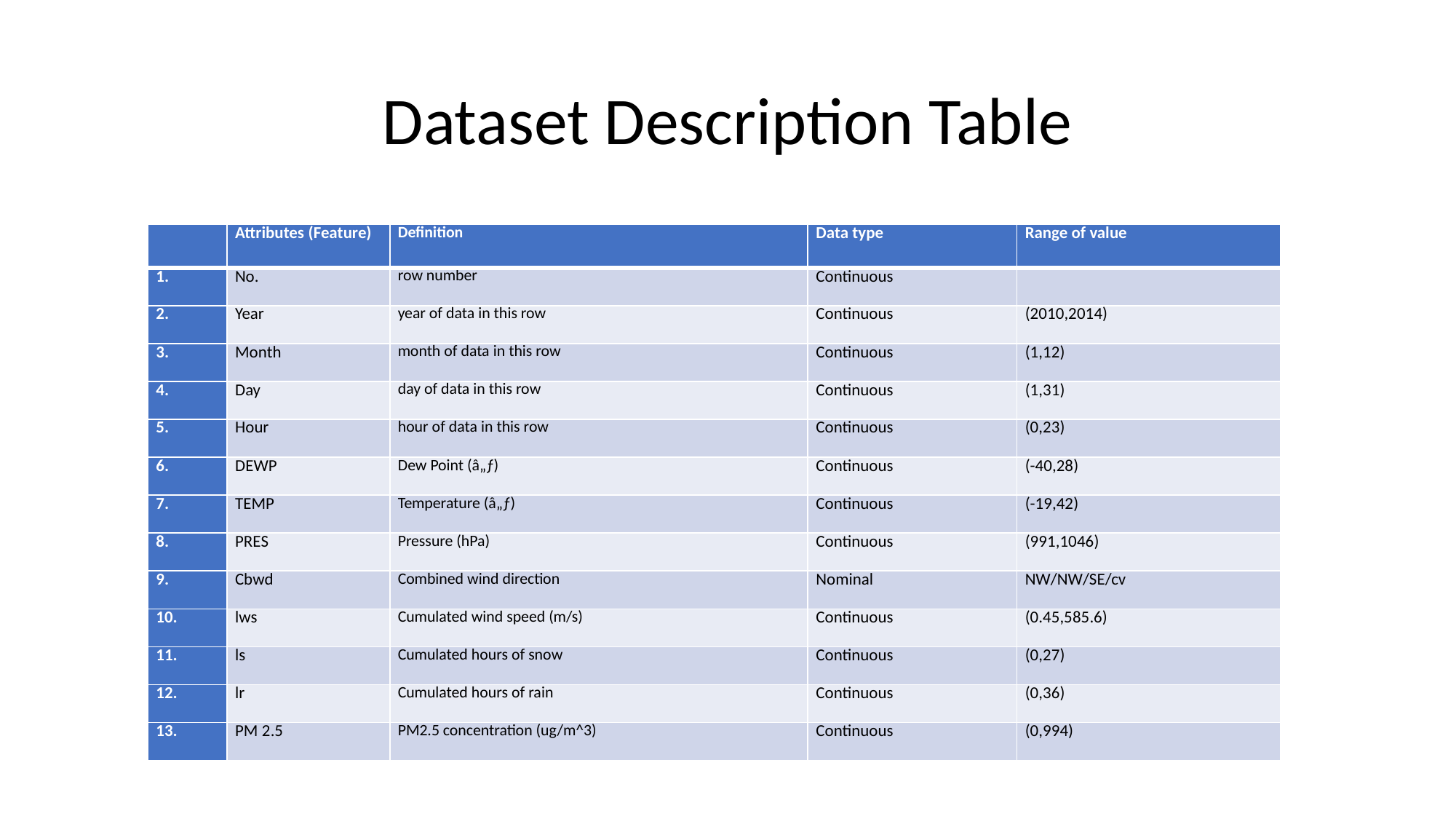

# Dataset Description Table
|  | Attributes (Feature) | Definition | Data type | Range of value |
| --- | --- | --- | --- | --- |
| 1. | No. | row number | Continuous |  |
| 2. | Year | year of data in this row | Continuous | (2010,2014) |
| 3. | Month | month of data in this row | Continuous | (1,12) |
| 4. | Day | day of data in this row | Continuous | (1,31) |
| 5. | Hour | hour of data in this row | Continuous | (0,23) |
| 6. | DEWP | Dew Point (â„ƒ) | Continuous | (-40,28) |
| 7. | TEMP | Temperature (â„ƒ) | Continuous | (-19,42) |
| 8. | PRES | Pressure (hPa) | Continuous | (991,1046) |
| 9. | Cbwd | Combined wind direction | Nominal | NW/NW/SE/cv |
| 10. | lws | Cumulated wind speed (m/s) | Continuous | (0.45,585.6) |
| 11. | ls | Cumulated hours of snow | Continuous | (0,27) |
| 12. | lr | Cumulated hours of rain | Continuous | (0,36) |
| 13. | PM 2.5 | PM2.5 concentration (ug/m^3) | Continuous | (0,994) |